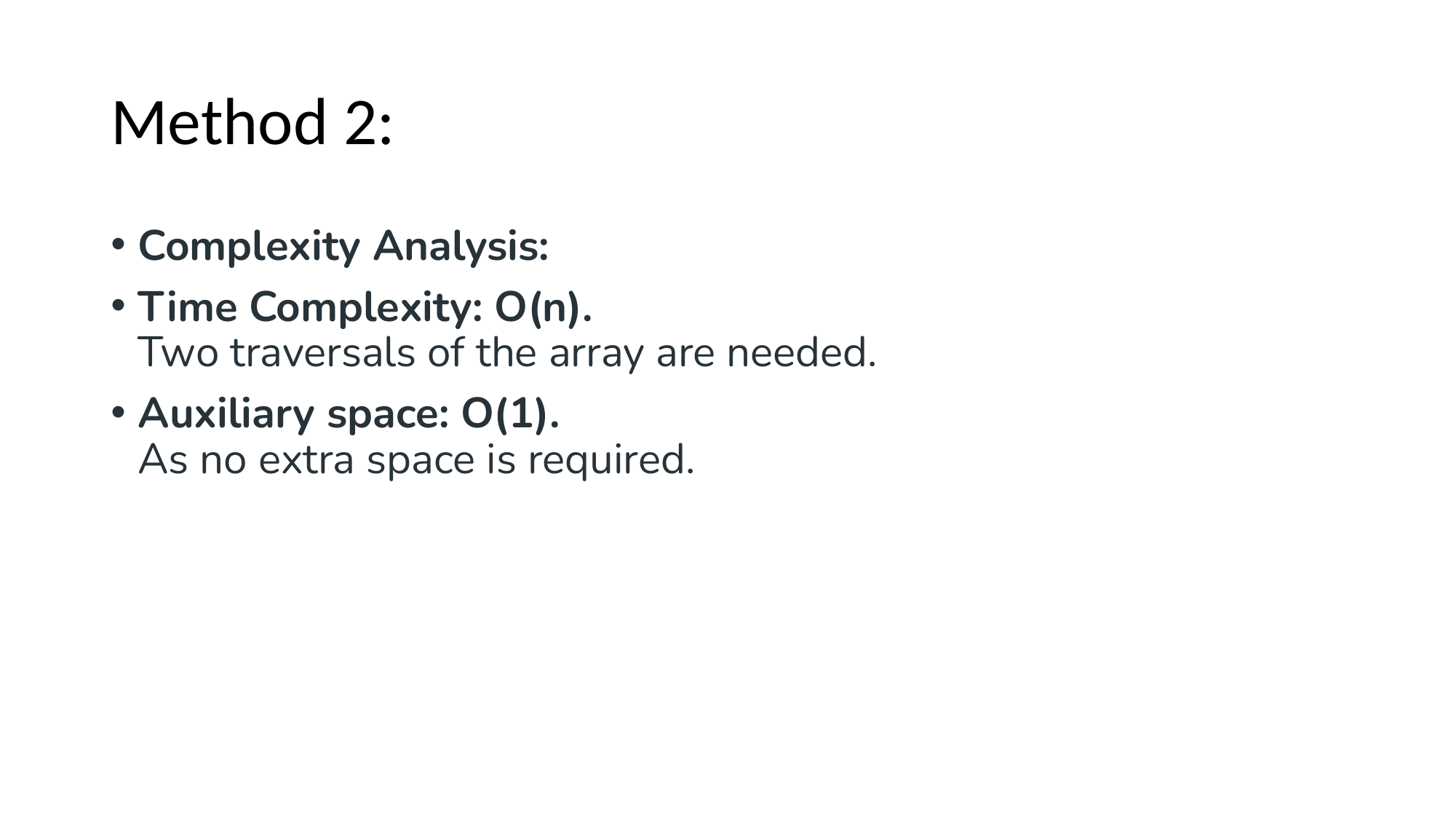

# Method 2:
Complexity Analysis:
Time Complexity: O(n). 
Two traversals of the array are needed.
Auxiliary space: O(1). 
As no extra space is required.